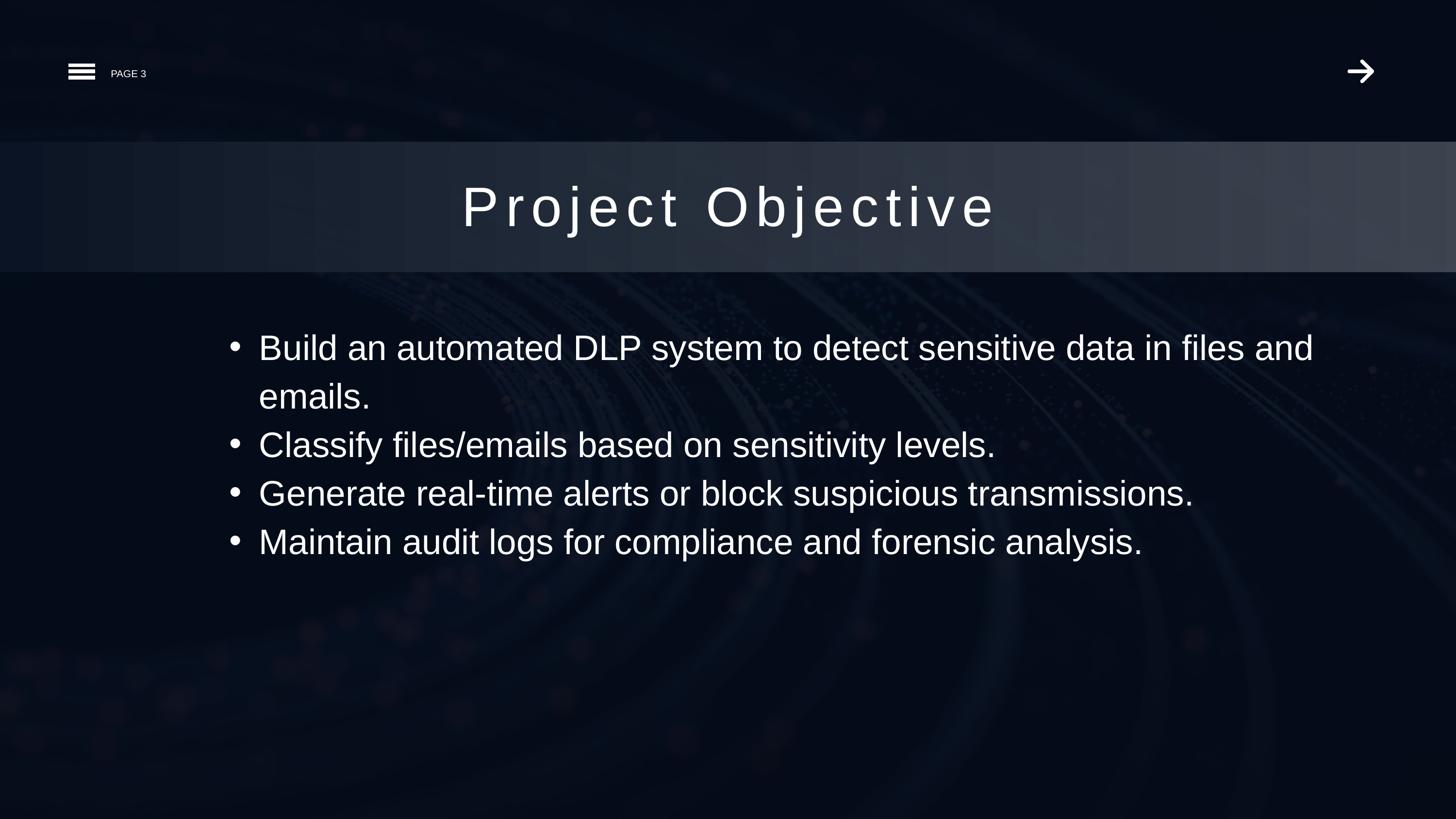

PAGE 3

Project Objective
Build an automated DLP system to detect sensitive data in files and emails.
Classify files/emails based on sensitivity levels.
Generate real-time alerts or block suspicious transmissions.
Maintain audit logs for compliance and forensic analysis.